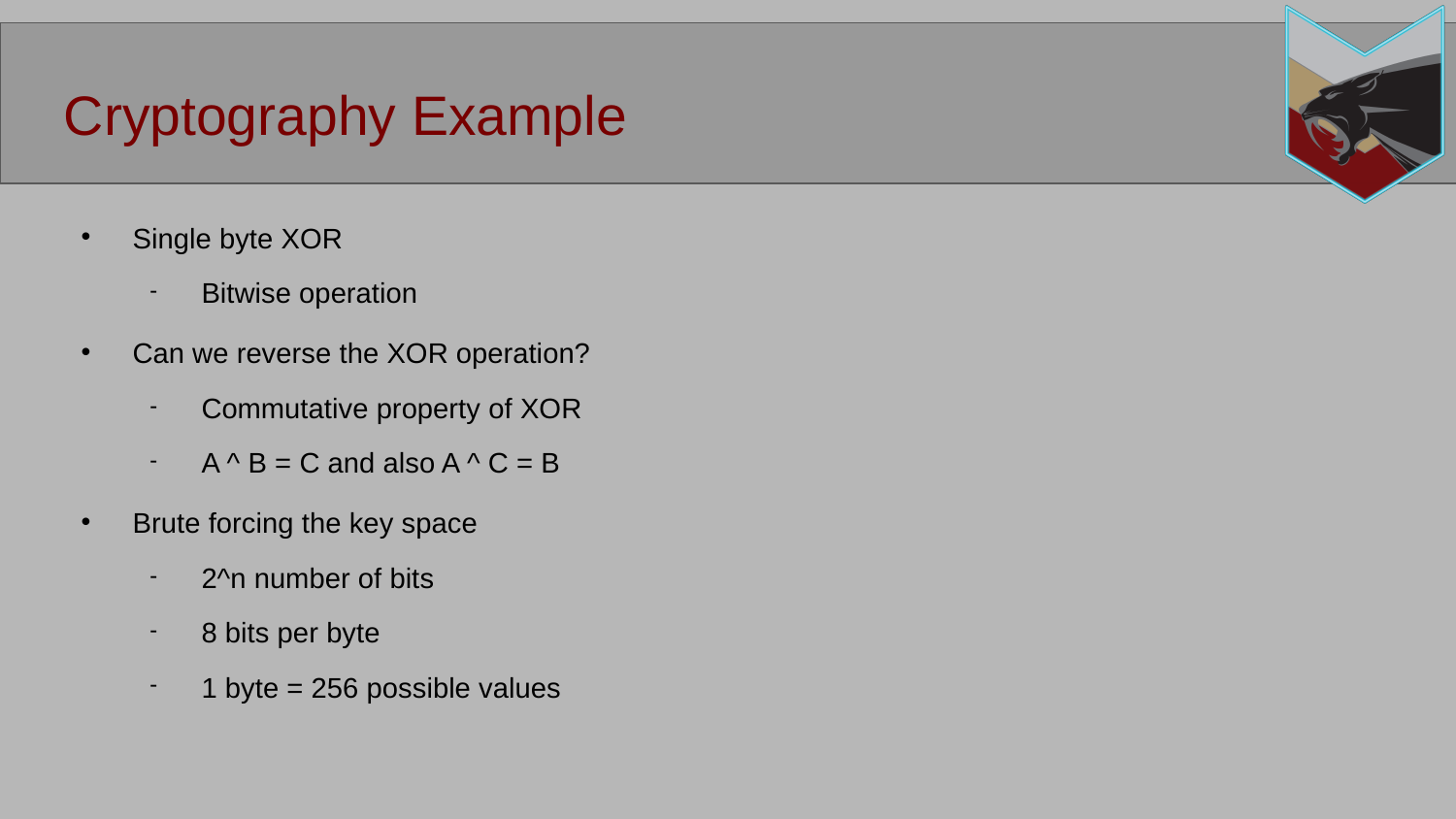

Cryptography Example
Single byte XOR
Bitwise operation
Can we reverse the XOR operation?
Commutative property of XOR
A ^ B = C and also A ^ C = B
Brute forcing the key space
2^n number of bits
8 bits per byte
1 byte = 256 possible values